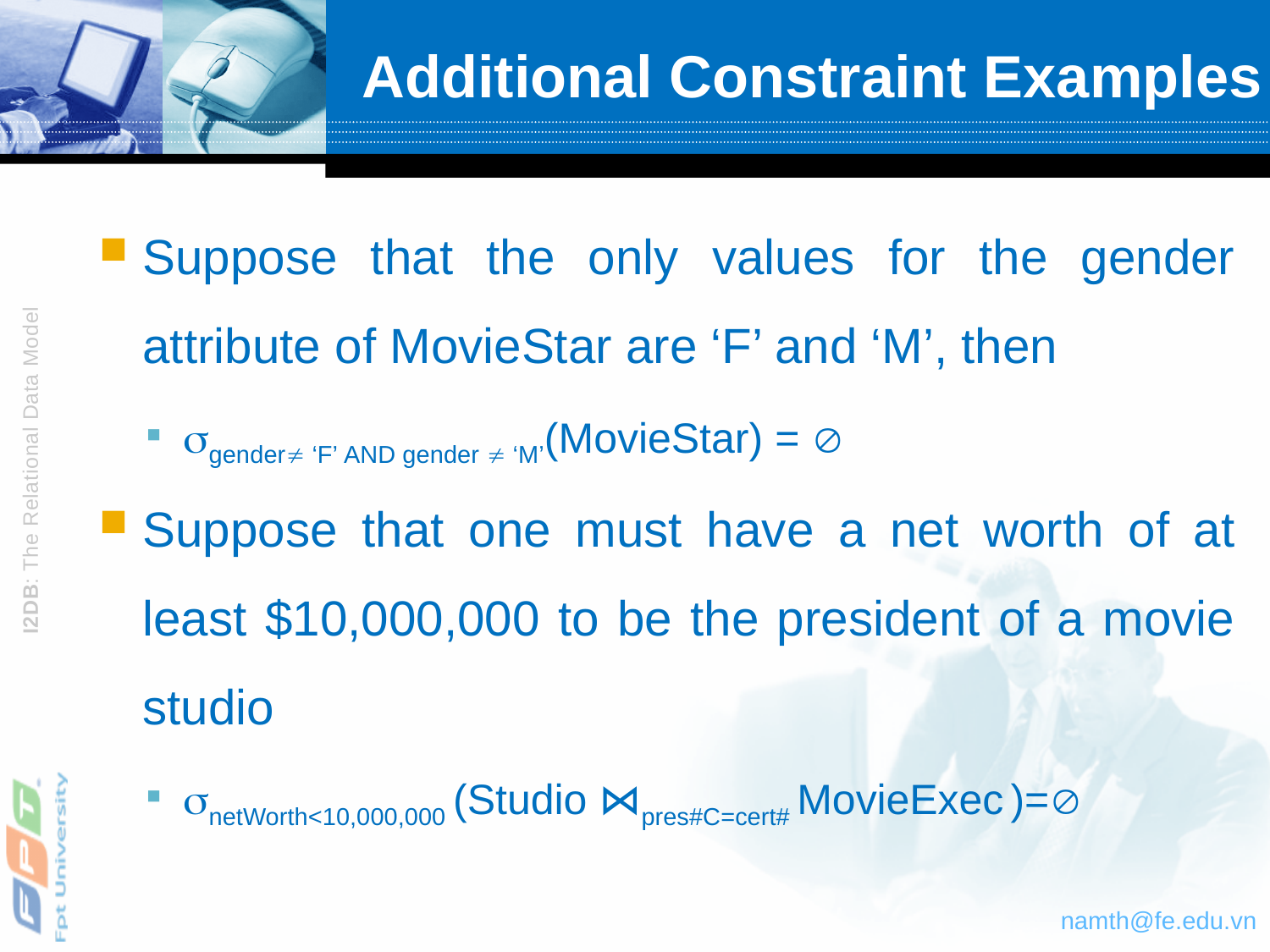

# Additional Constraint Examples
Suppose that the only values for the gender attribute of MovieStar are ‘F’ and ‘M’, then
σgender≠ ‘F’ AND gender ≠ ‘M’(MovieStar) = ∅
Suppose that one must have a net worth of at least $10,000,000 to be the president of a movie studio
σnetWorth<10,000,000 (Studio ⋈pres#C=cert# MovieExec )=∅